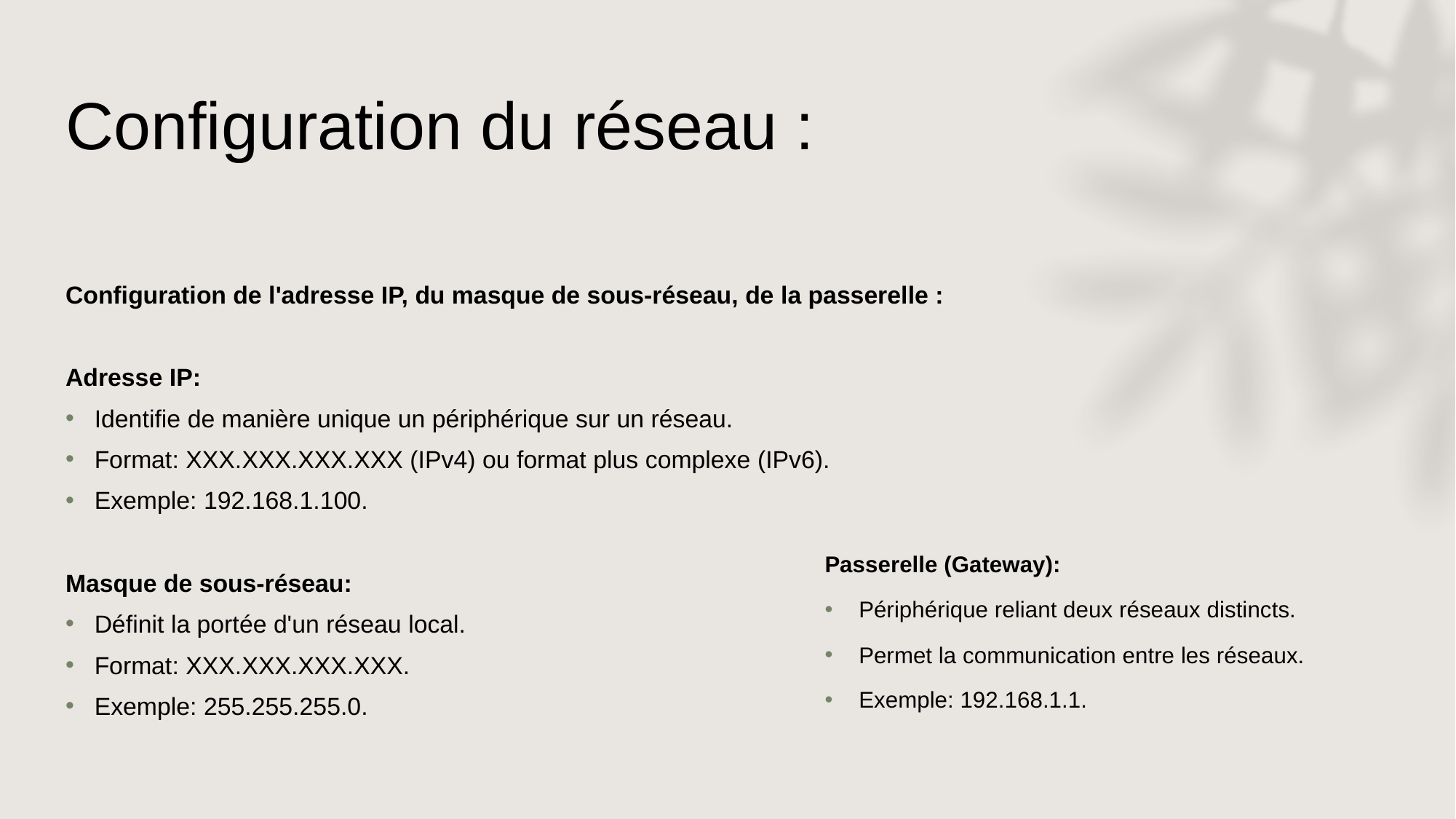

# Configuration du réseau :

Configuration de l'adresse IP, du masque de sous-réseau, de la passerelle :

Adresse IP:
Identifie de manière unique un périphérique sur un réseau.
Format: XXX.XXX.XXX.XXX (IPv4) ou format plus complexe (IPv6).
Exemple: 192.168.1.100.

Masque de sous-réseau:
Définit la portée d'un réseau local.
Format: XXX.XXX.XXX.XXX.
Exemple: 255.255.255.0.

Passerelle (Gateway):
Périphérique reliant deux réseaux distincts.
Permet la communication entre les réseaux.
Exemple: 192.168.1.1.